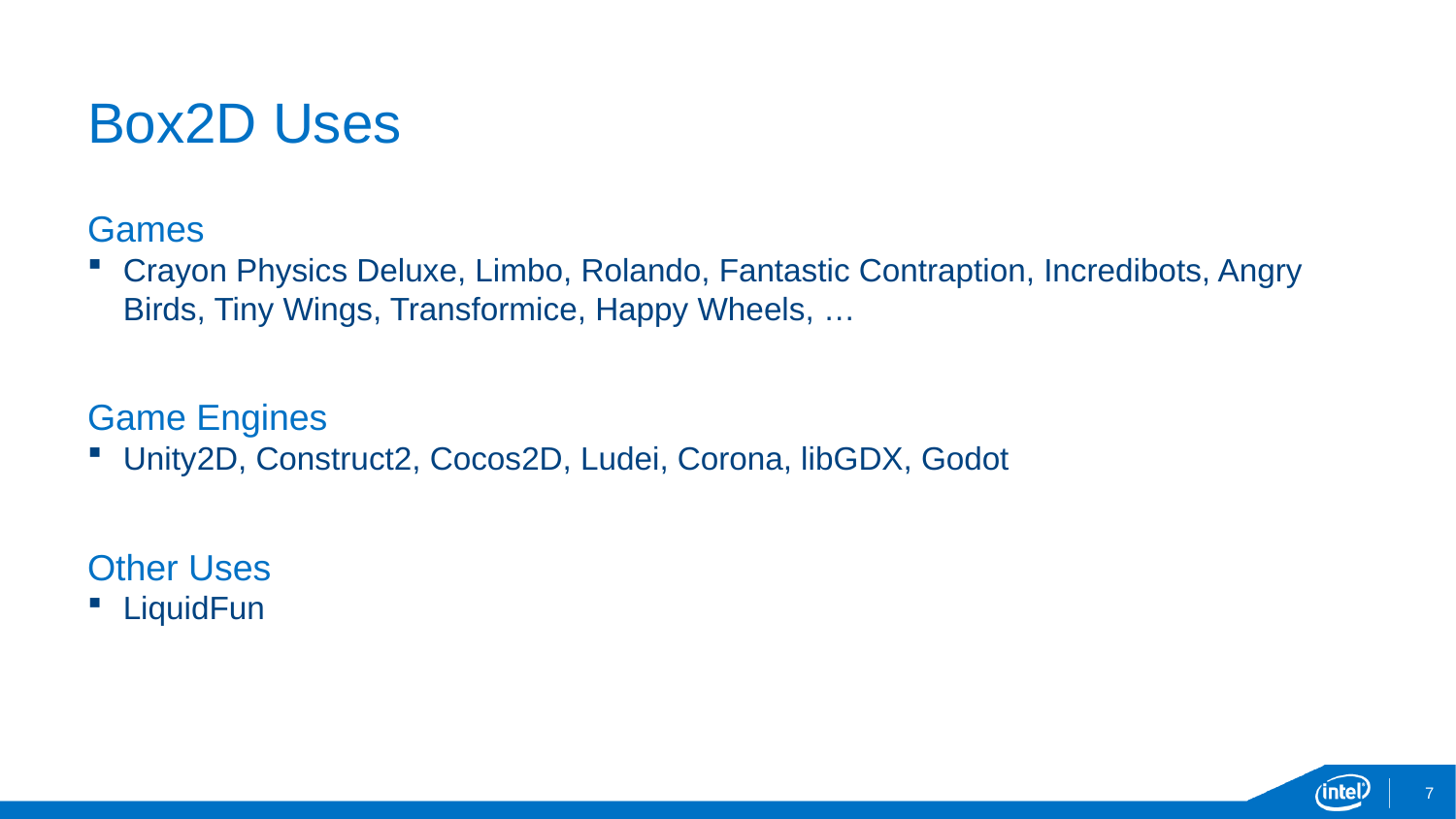

# Box2D Uses
Games
Crayon Physics Deluxe, Limbo, Rolando, Fantastic Contraption, Incredibots, Angry Birds, Tiny Wings, Transformice, Happy Wheels, …

Game Engines
Unity2D, Construct2, Cocos2D, Ludei, Corona, libGDX, Godot

Other Uses
LiquidFun

7